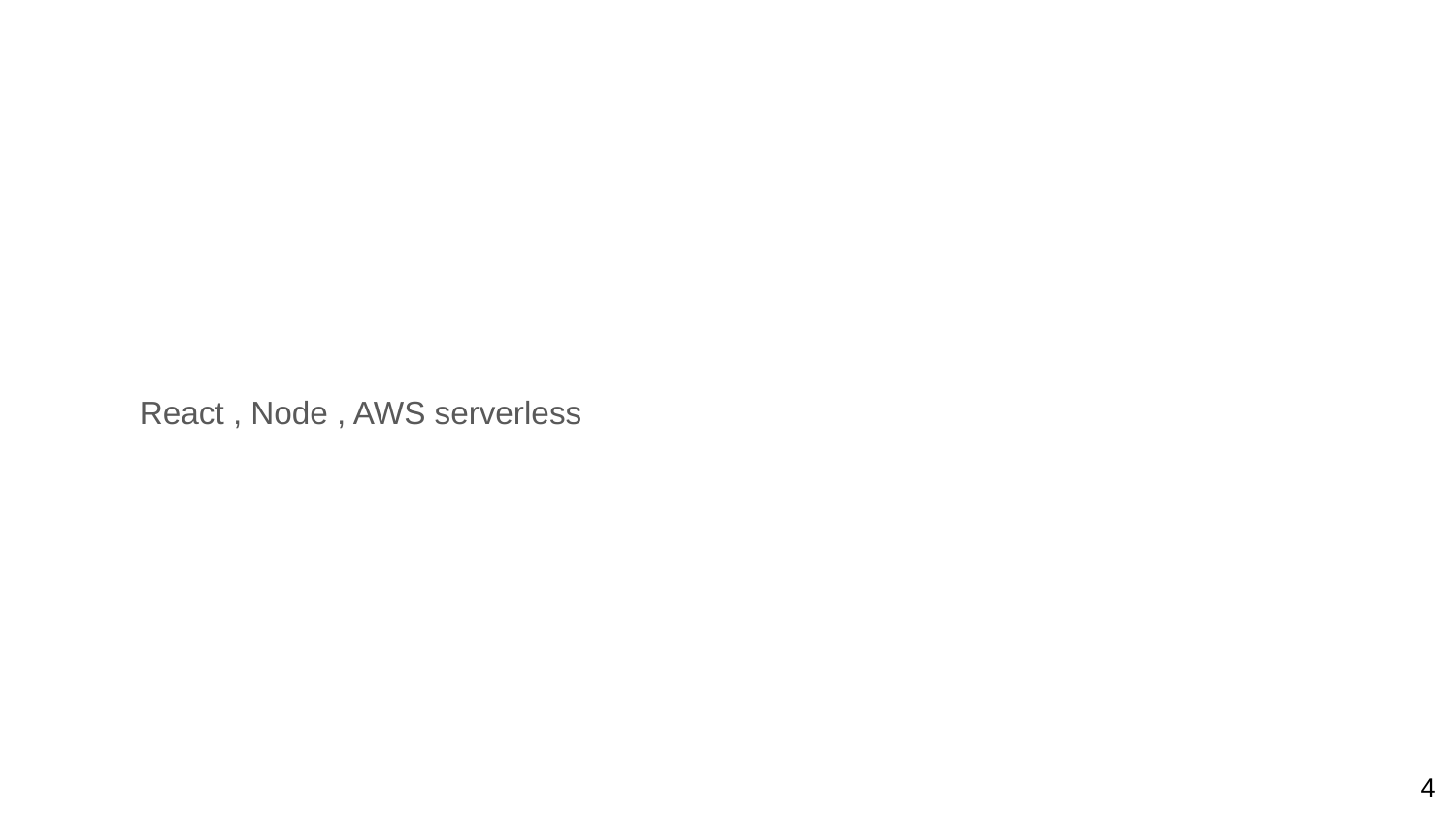

React , Node , AWS serverless
4